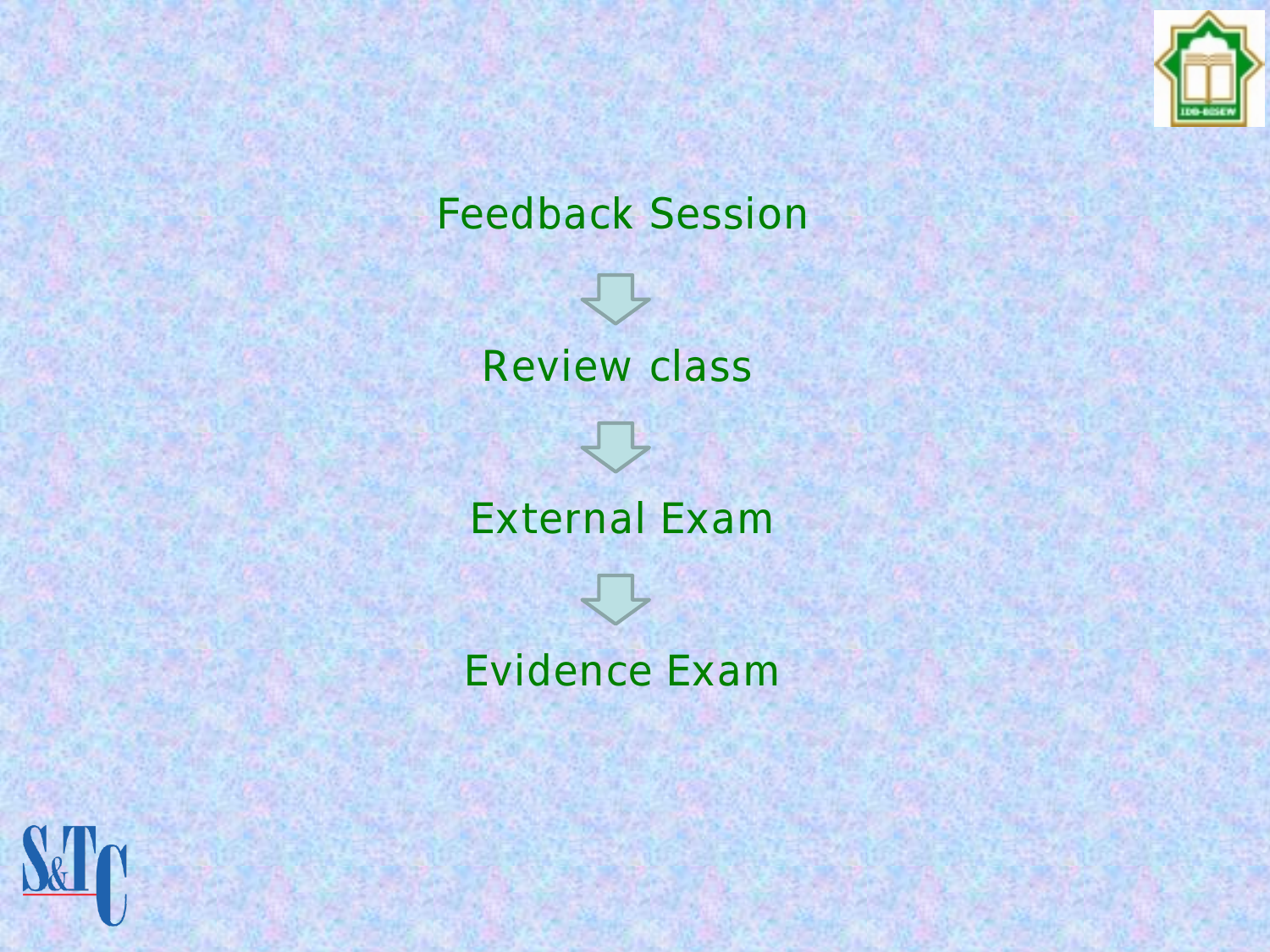

Feedback Session

Review class

External Exam

Evidence Exam